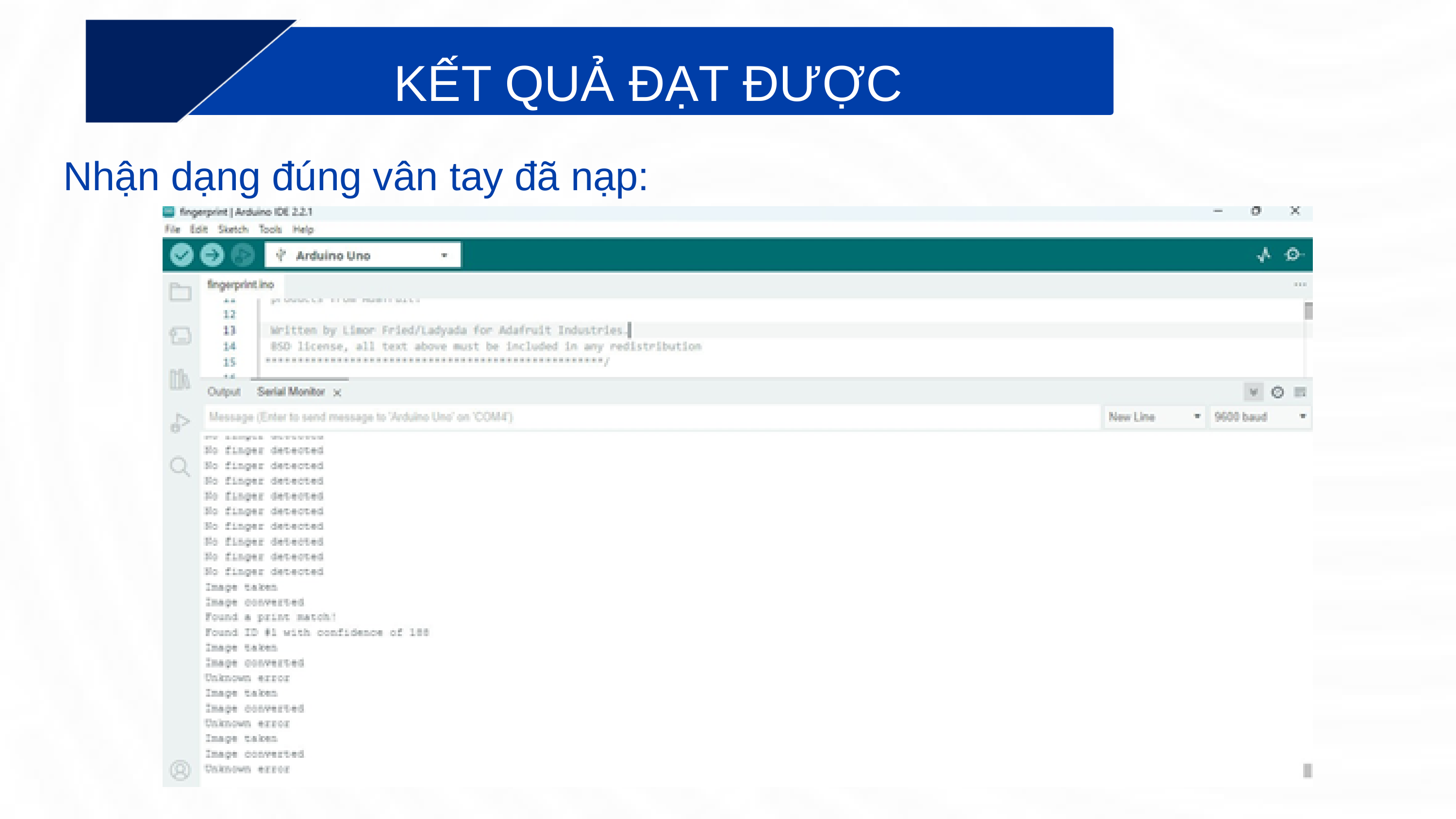

KẾT QUẢ ĐẠT ĐƯỢC
Nhận dạng đúng vân tay đã nạp: